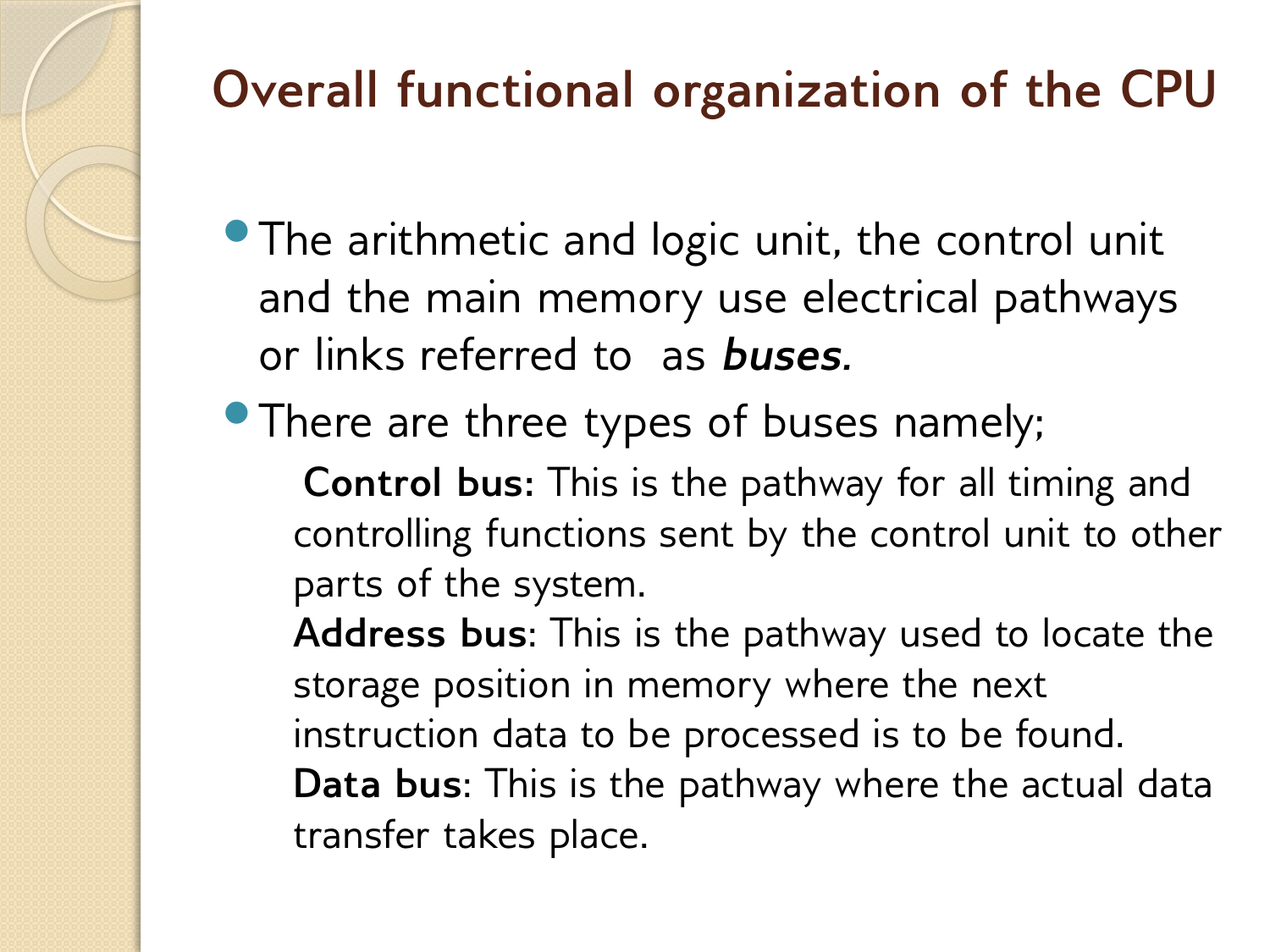

# Overall functional organization of the CPU
The arithmetic and logic unit, the control unit and the main memory use electrical pathways or links referred to  as buses.
There are three types of buses namely;
   Control bus: This is the pathway for all timing and controlling functions sent by the control unit to other parts of the system.
Address bus: This is the pathway used to locate the storage position in memory where the next instruction data to be processed is to be found.
Data bus: This is the pathway where the actual data transfer takes place.